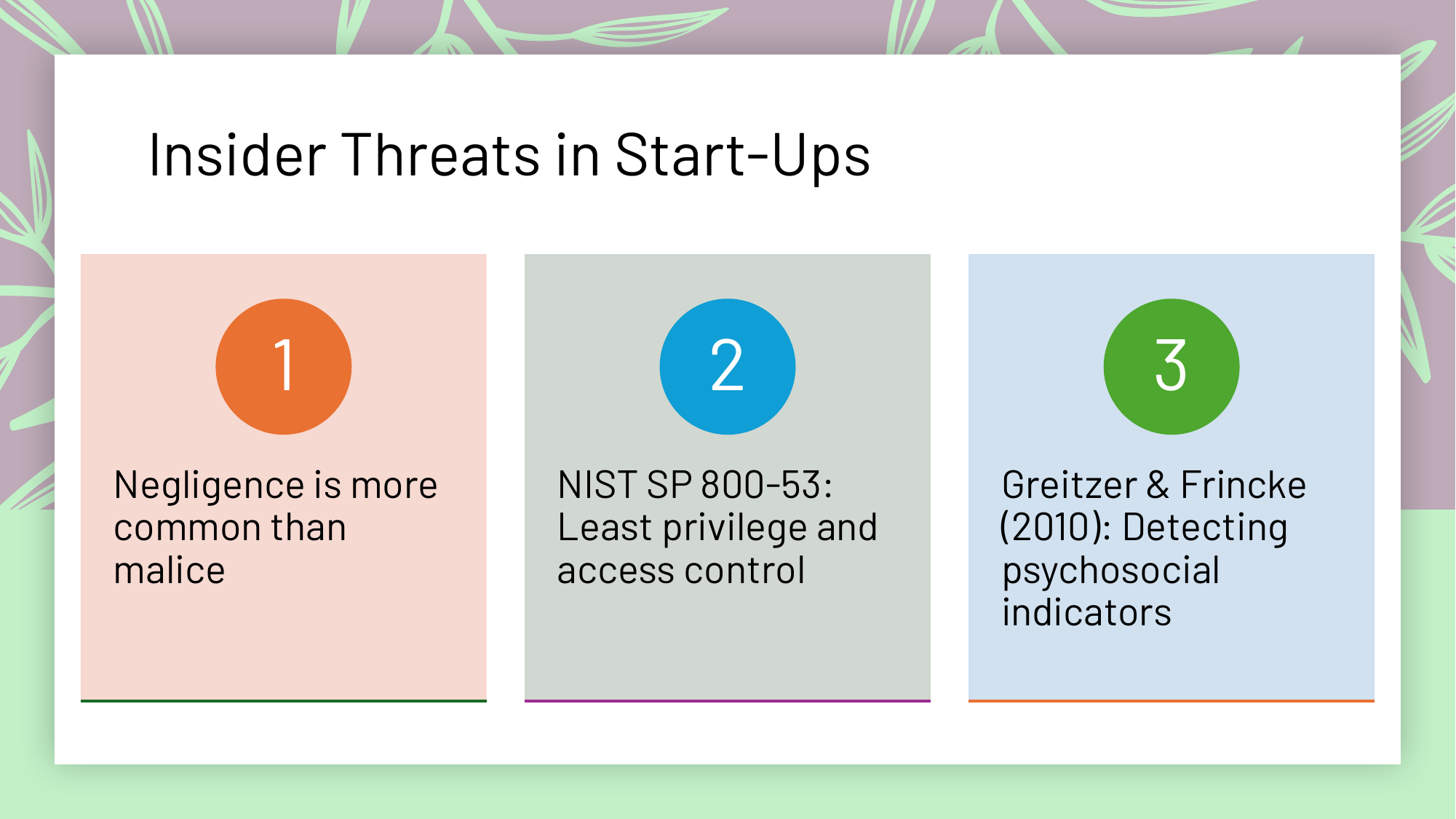

# Insider Threats in Start-Ups
Negligence is more common than malice
1
NIST SP 800-53: Least privilege and access control
2
Greitzer & Frincke (2010): Detecting psychosocial indicators
3